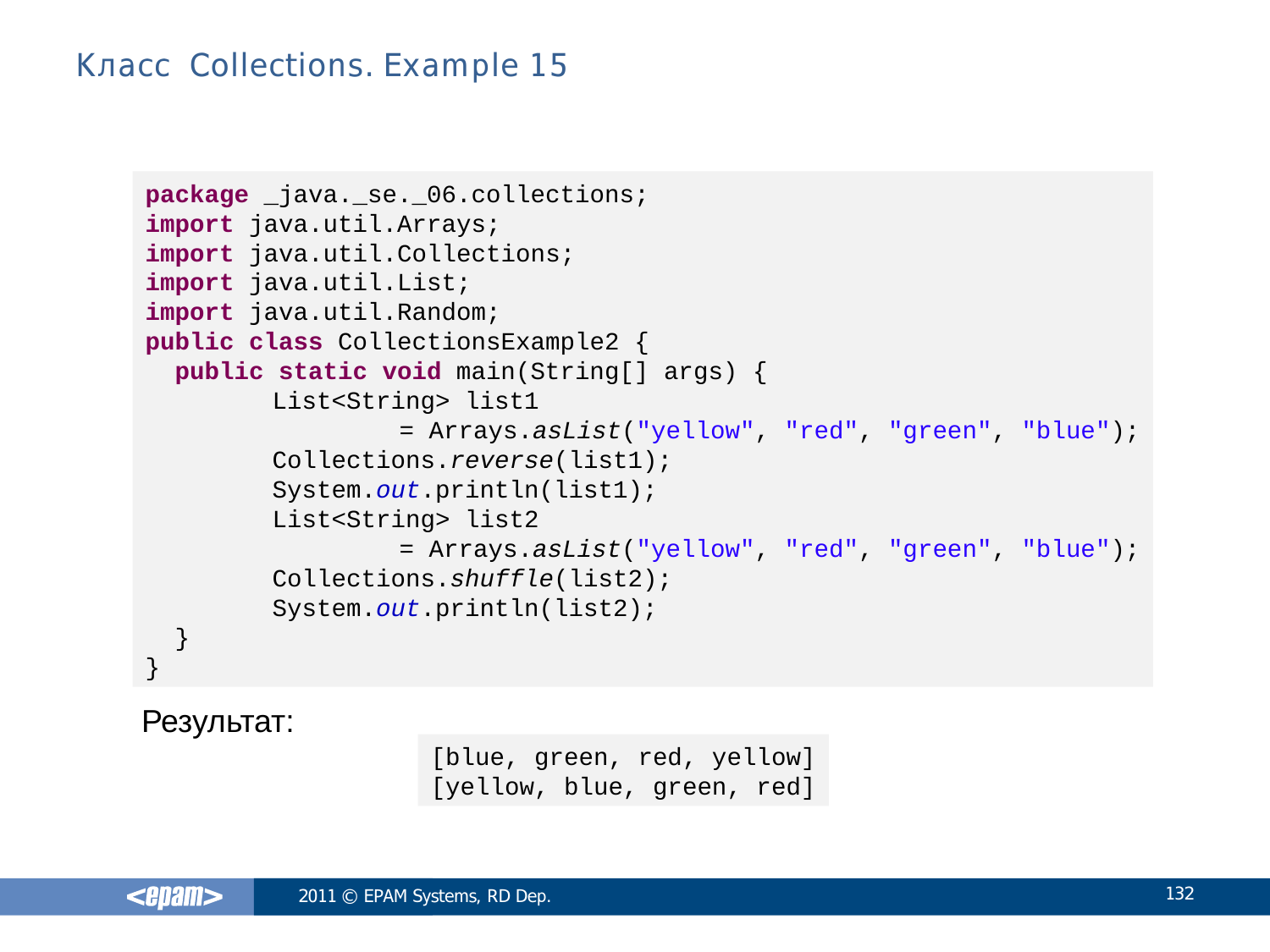

# Класс  Collections. Example 15
package _java._se._06.collections;
import java.util.Arrays;
import java.util.Collections;
import java.util.List;
import java.util.Random;
public class CollectionsExample2 {
  public static void main(String[] args) {
	List<String> list1
		= Arrays.asList("yellow", "red", "green", "blue");
	Collections.reverse(list1);
	System.out.println(list1);
	List<String> list2
		= Arrays.asList("yellow", "red", "green", "blue");
	Collections.shuffle(list2);
	System.out.println(list2);
  }
}
Результат:
[blue, green, red, yellow]
[yellow, blue, green, red]
132
2011 © EPAM Systems, RD Dep.